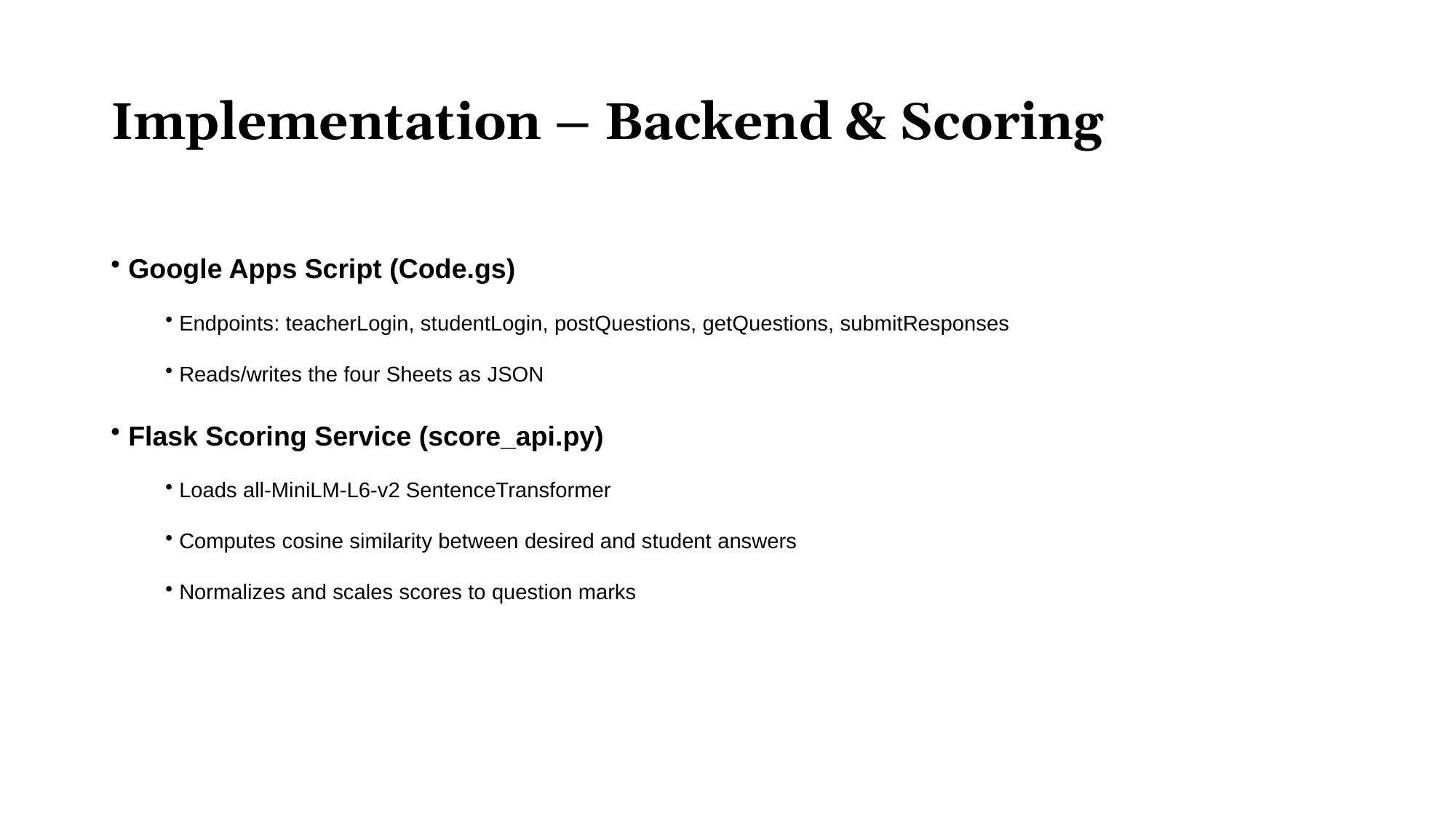

# Implementation – Backend & Scoring
 Google Apps Script (Code.gs)
 Endpoints: teacherLogin, studentLogin, postQuestions, getQuestions, submitResponses
 Reads/writes the four Sheets as JSON
 Flask Scoring Service (score_api.py)
 Loads all-MiniLM-L6-v2 SentenceTransformer
 Computes cosine similarity between desired and student answers
 Normalizes and scales scores to question marks